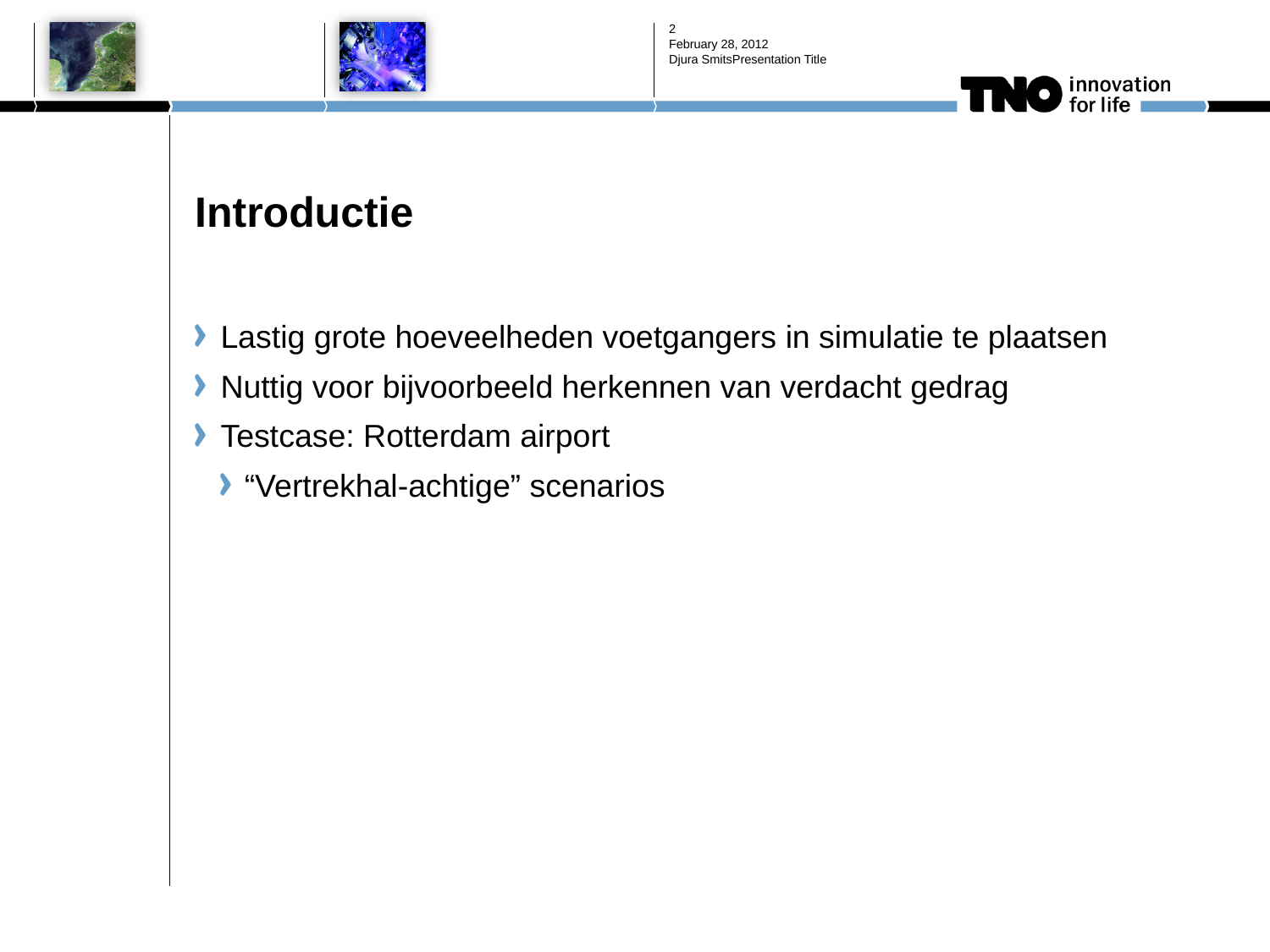

2
February 28, 2012
Djura Smits
Presentation Title
# Introductie
Lastig grote hoeveelheden voetgangers in simulatie te plaatsen
Nuttig voor bijvoorbeeld herkennen van verdacht gedrag
Testcase: Rotterdam airport
“Vertrekhal-achtige” scenarios